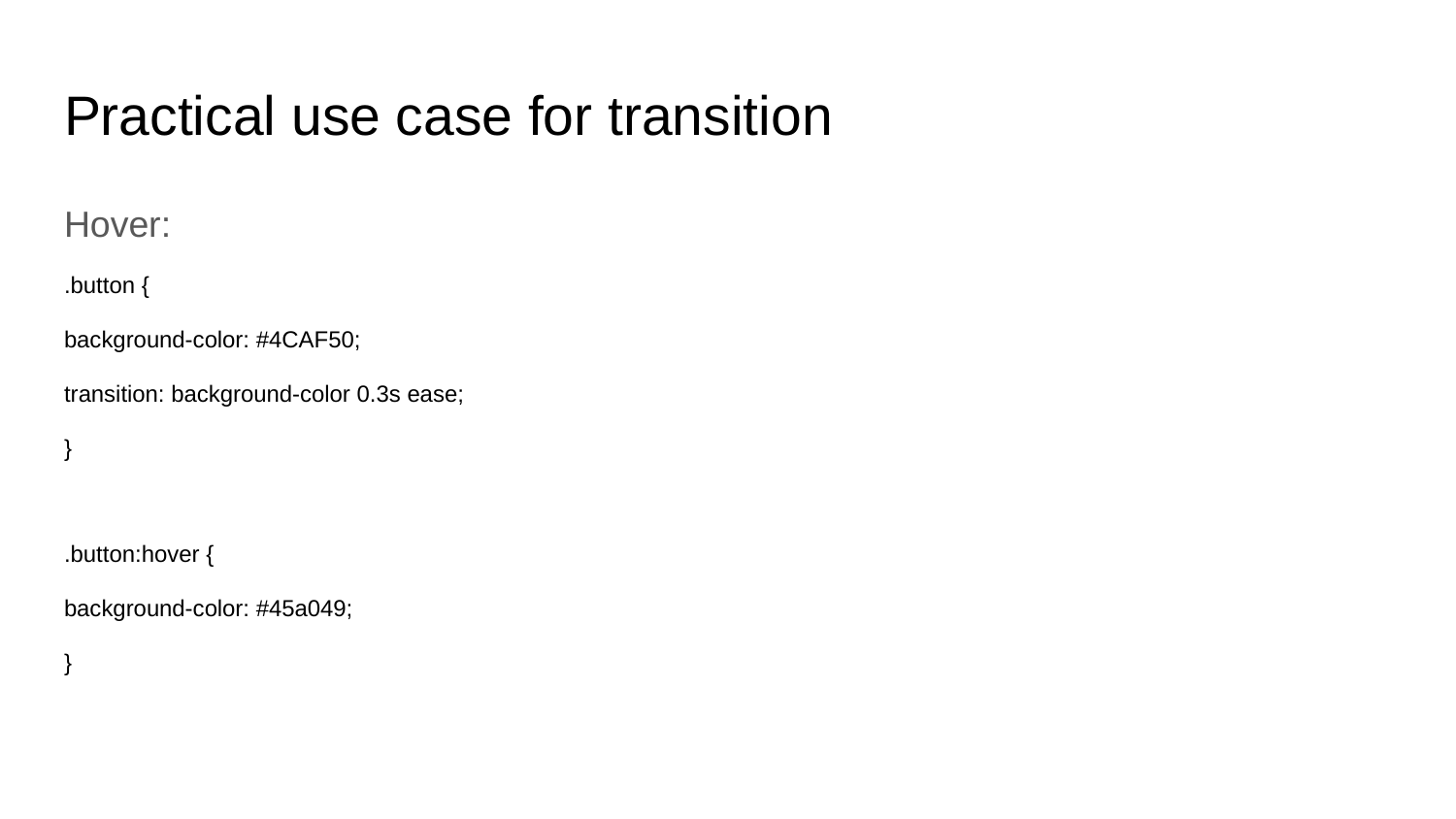

# Practical use case for transition
Hover:
.button {
background-color: #4CAF50;
transition: background-color 0.3s ease;
}

.button:hover {
background-color: #45a049;
}